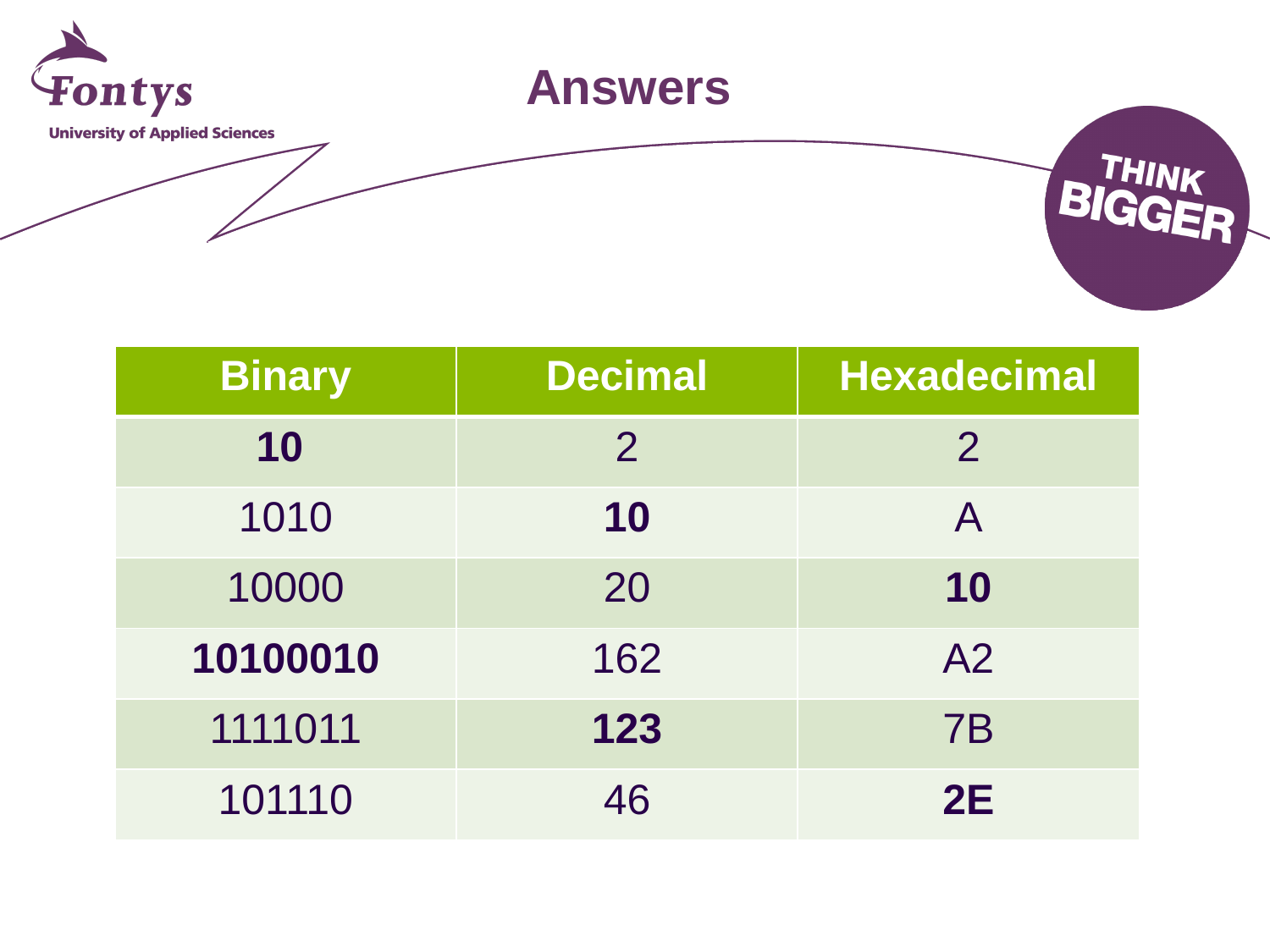

# Answers
| Binary | Decimal | Hexadecimal |
| --- | --- | --- |
| 10 | 2 | 2 |
| 1010 | 10 | A |
| 10000 | 20 | 10 |
| 10100010 | 162 | A2 |
| 1111011 | 123 | 7B |
| 101110 | 46 | 2E |